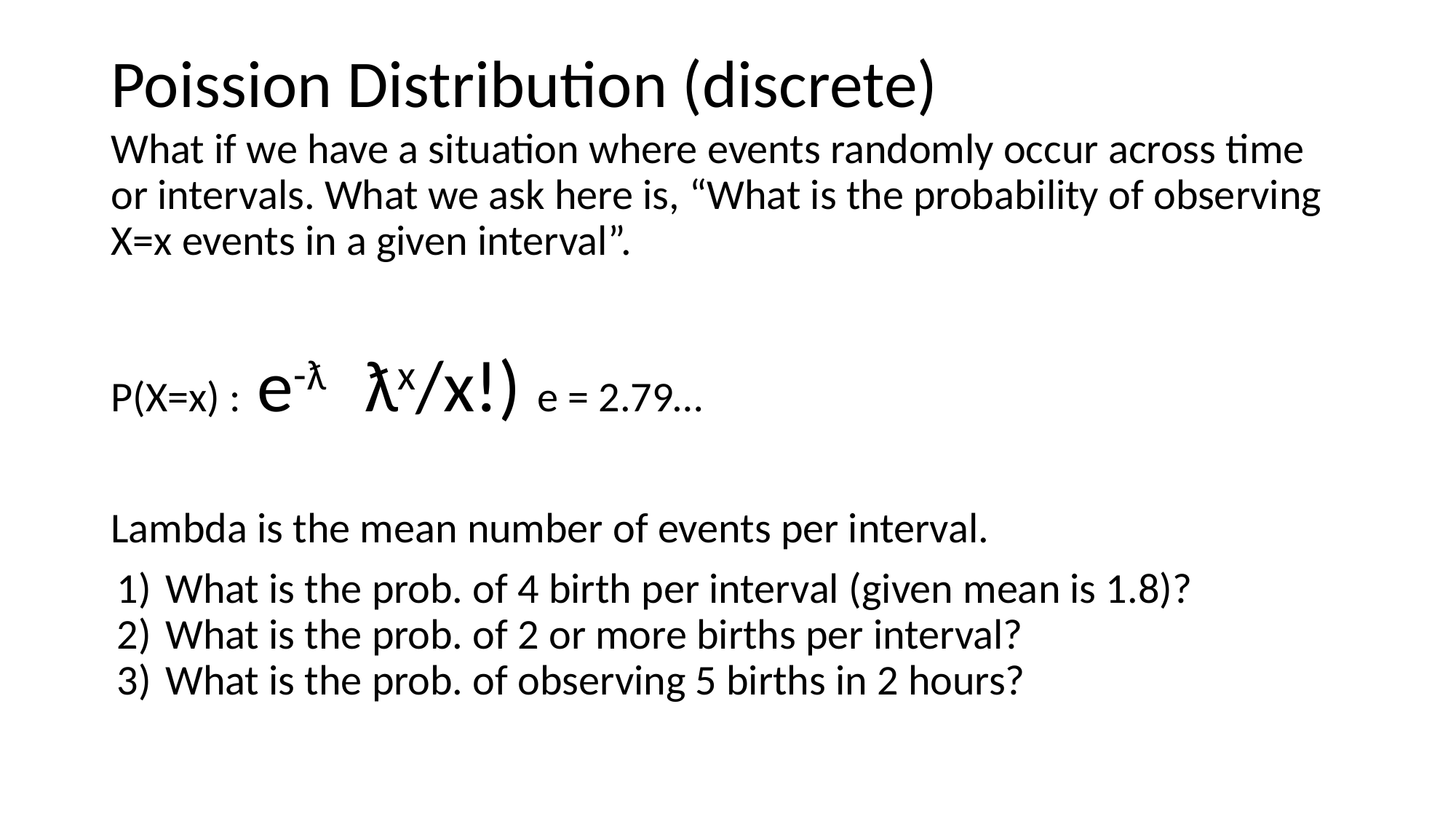

# Poission Distribution (discrete)
What if we have a situation where events randomly occur across time or intervals. What we ask here is, “What is the probability of observing X=x events in a given interval”.

P(X=x) : e-ƛ    ƛx/x!) e = 2.79…

Lambda is the mean number of events per interval.
What is the prob. of 4 birth per interval (given mean is 1.8)?
What is the prob. of 2 or more births per interval?
What is the prob. of observing 5 births in 2 hours?